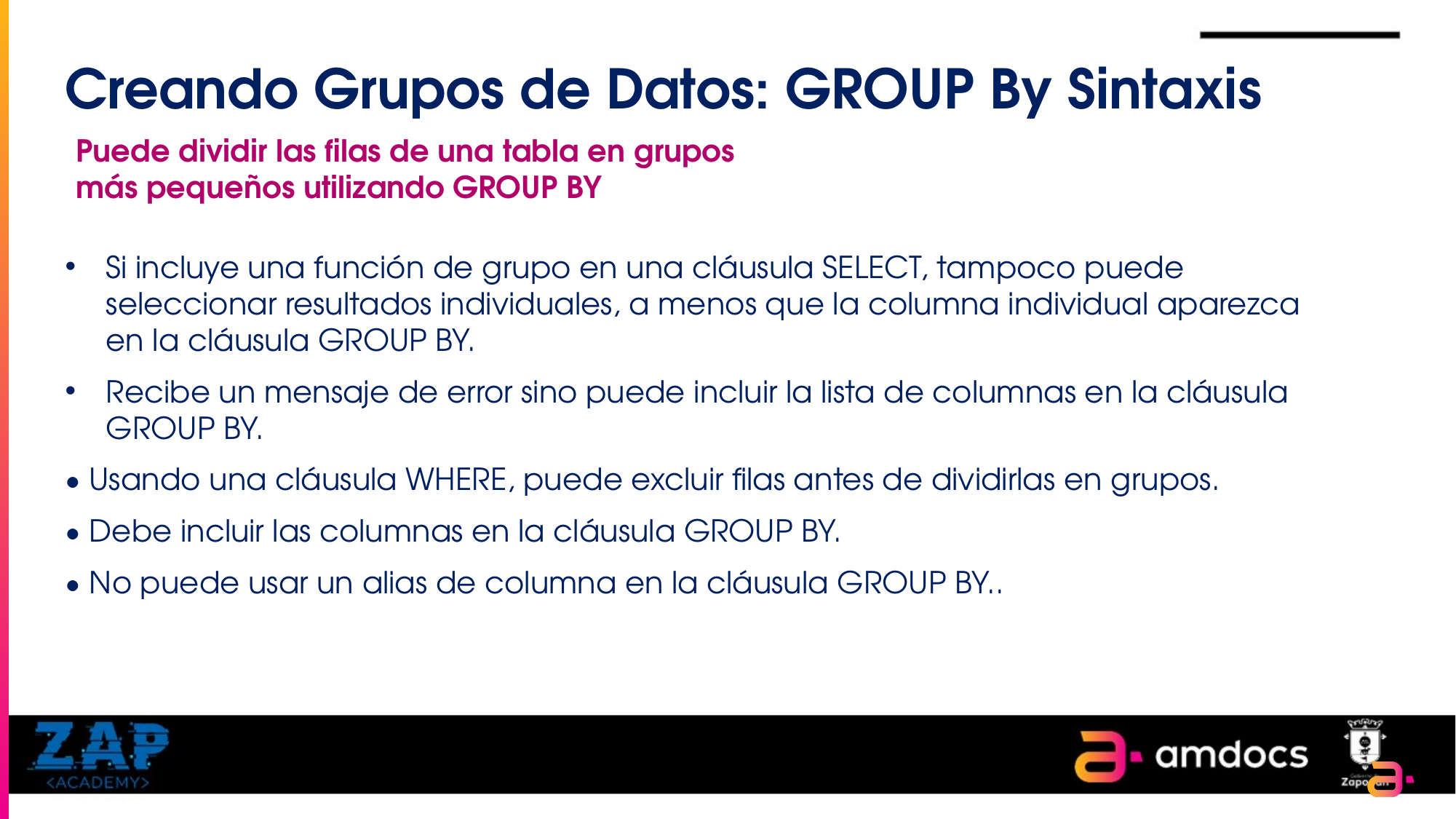

# Creando Grupos de Datos: GROUP By Sintaxis
Puede dividir las filas de una tabla en grupos más pequeños utilizando GROUP BY
Si incluye una función de grupo en una cláusula SELECT, tampoco puede seleccionar resultados individuales, a menos que la columna individual aparezca en la cláusula GROUP BY.
Recibe un mensaje de error sino puede incluir la lista de columnas en la cláusula GROUP BY.
• Usando una cláusula WHERE, puede excluir filas antes de dividirlas en grupos.
• Debe incluir las columnas en la cláusula GROUP BY.
• No puede usar un alias de columna en la cláusula GROUP BY..